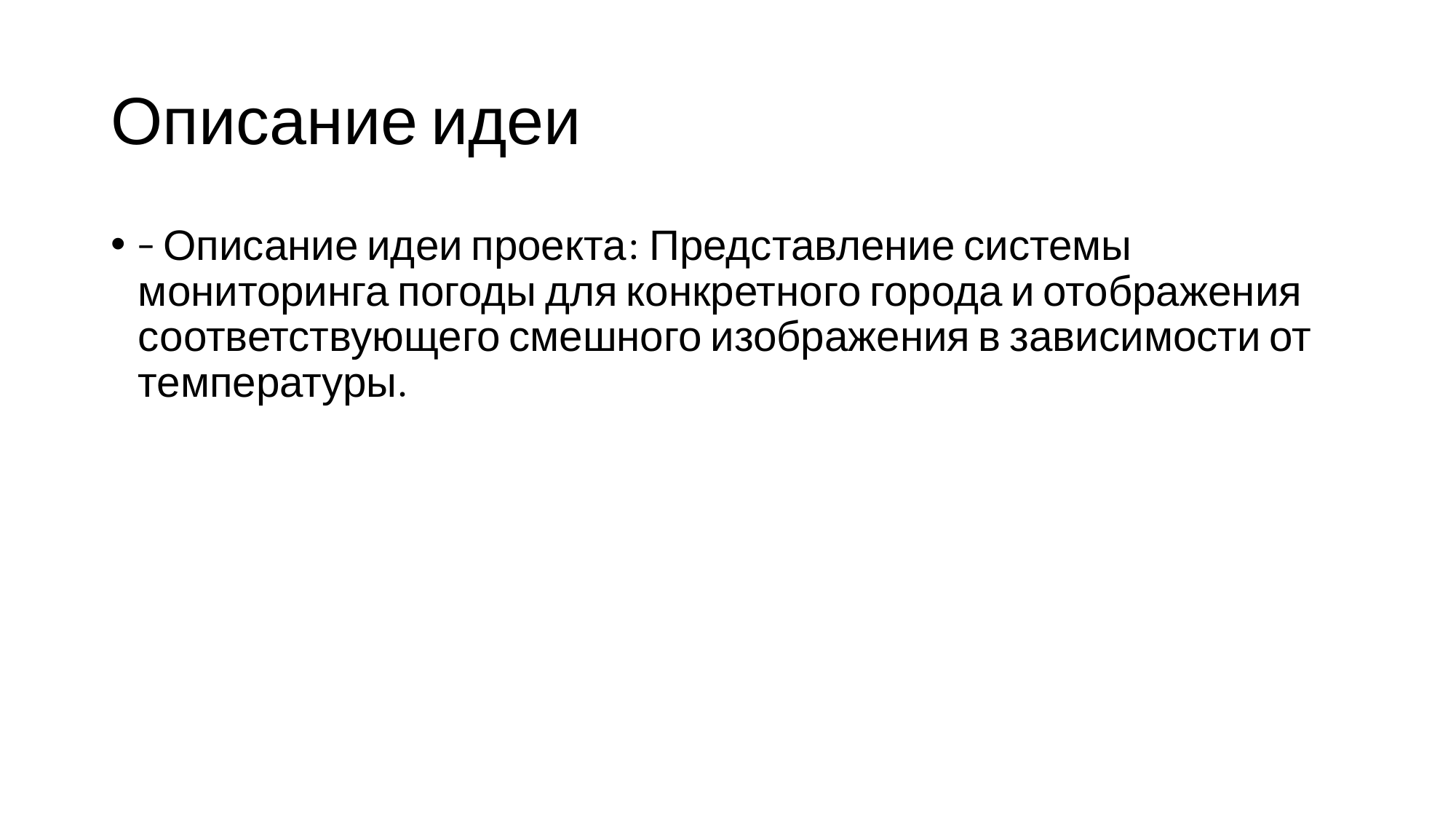

# Описание идеи
- Описание идеи проекта: Представление системы мониторинга погоды для конкретного города и отображения соответствующего смешного изображения в зависимости от температуры.